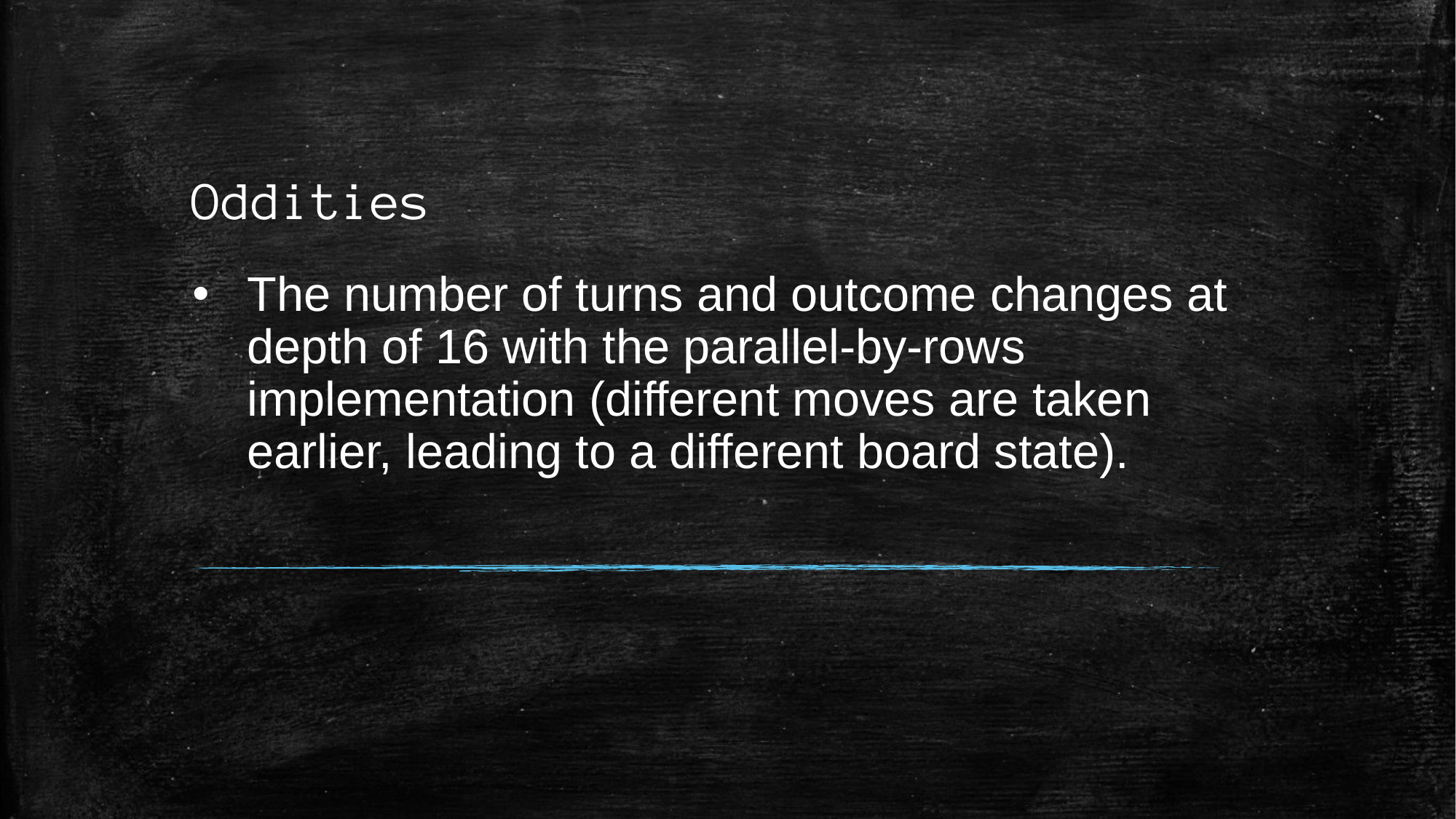

# Oddities
The number of turns and outcome changes at depth of 16 with the parallel-by-rows implementation (different moves are taken earlier, leading to a different board state).